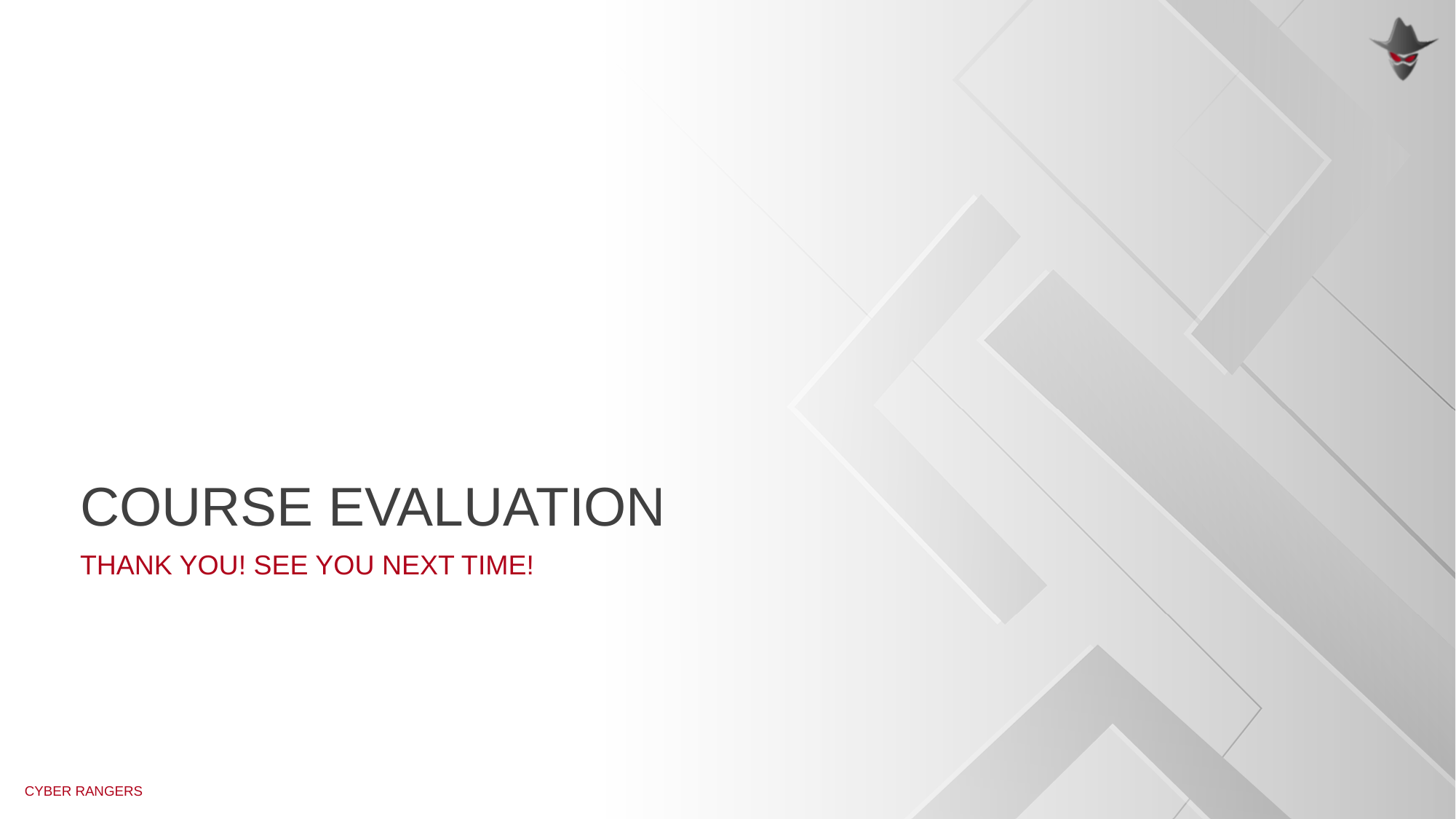

# Course evaluation
Thank you! See you next time!